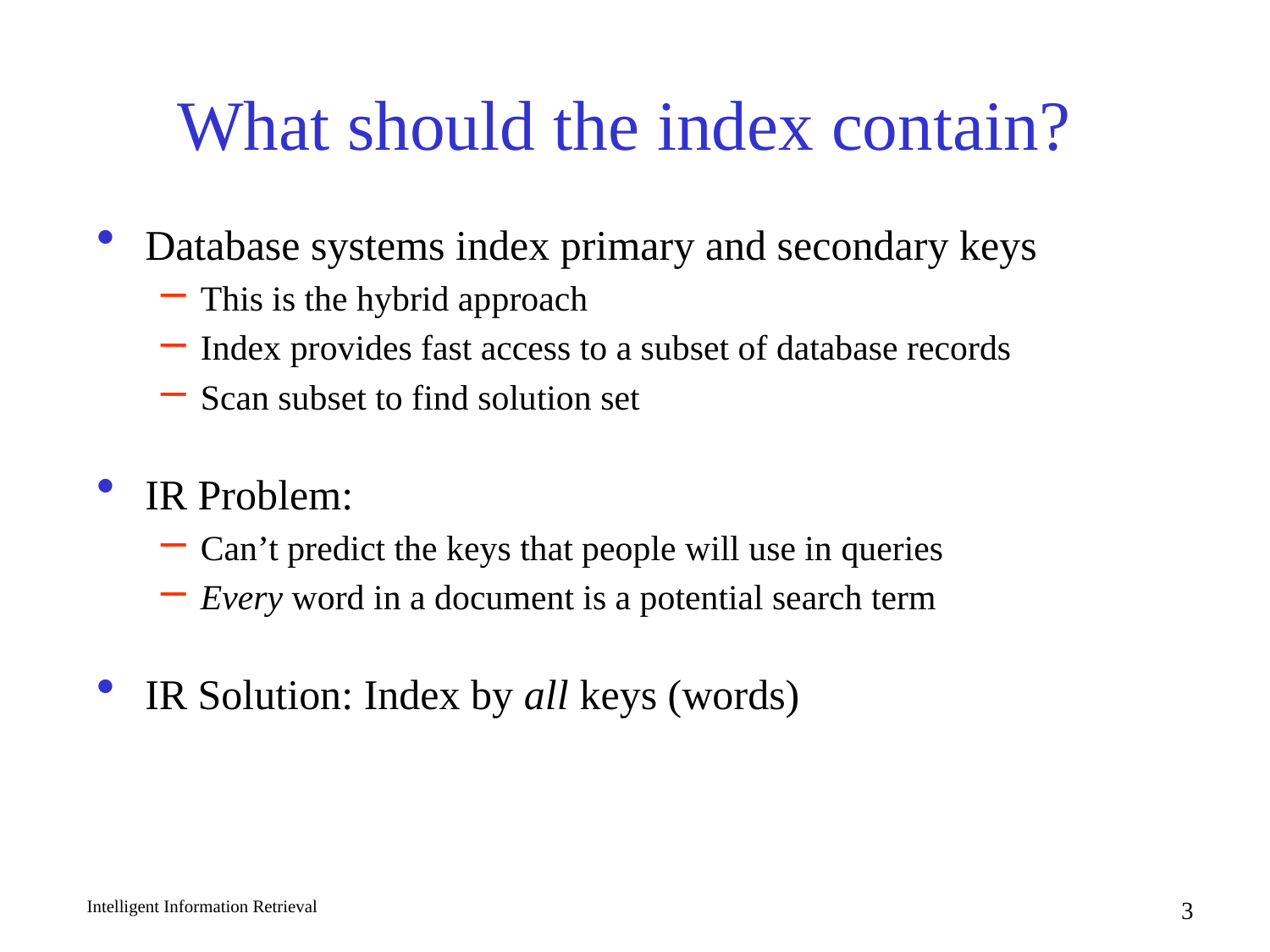

# What should the index contain?
Database systems index primary and secondary keys
This is the hybrid approach
Index provides fast access to a subset of database records
Scan subset to find solution set

IR Problem:
Can’t predict the keys that people will use in queries
Every word in a document is a potential search term

IR Solution: Index by all keys (words)

Intelligent Information Retrieval
3